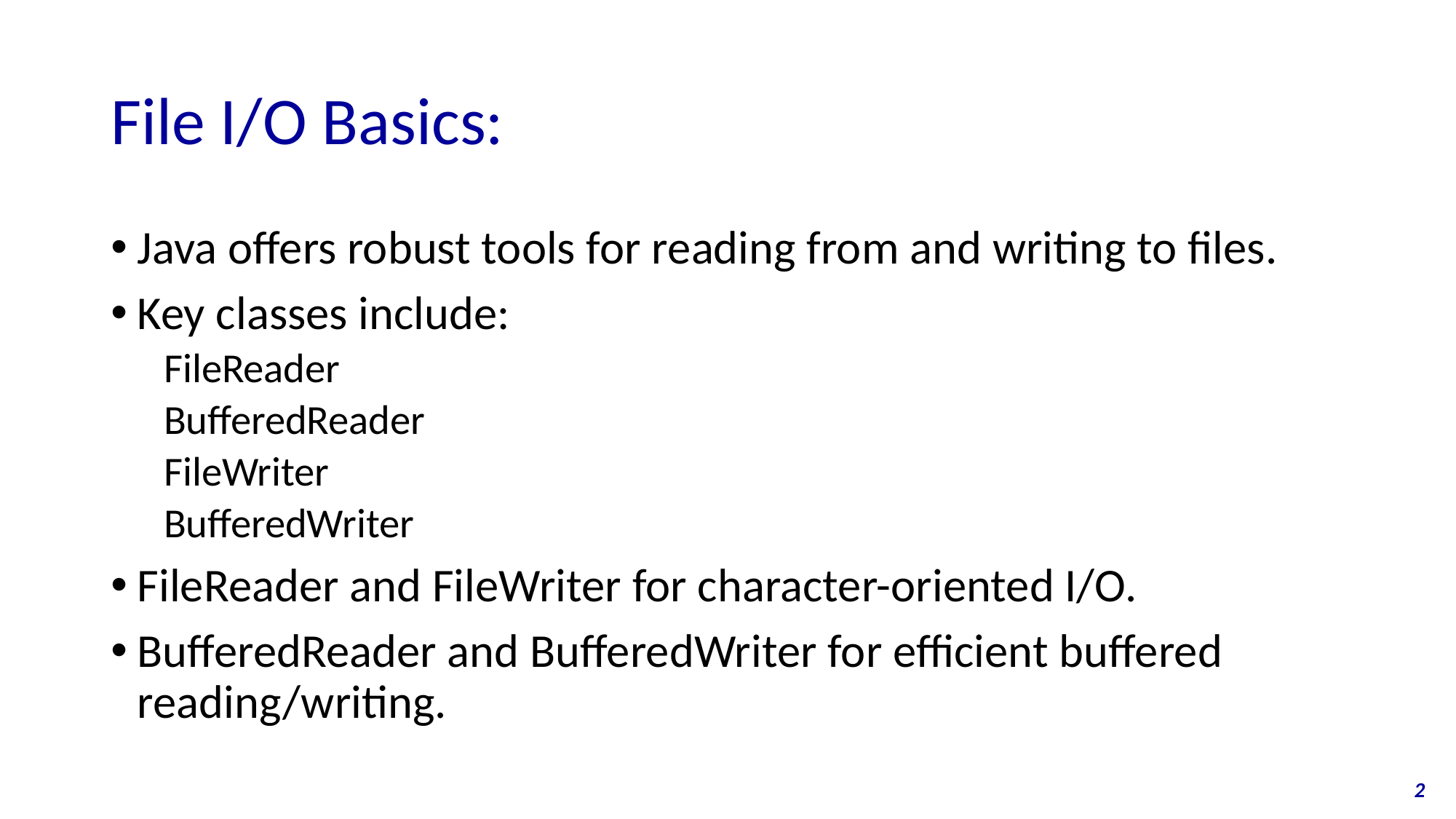

# File I/O Basics:
Java offers robust tools for reading from and writing to files.
Key classes include:
FileReader
BufferedReader
FileWriter
BufferedWriter
FileReader and FileWriter for character-oriented I/O.
BufferedReader and BufferedWriter for efficient buffered reading/writing.
2